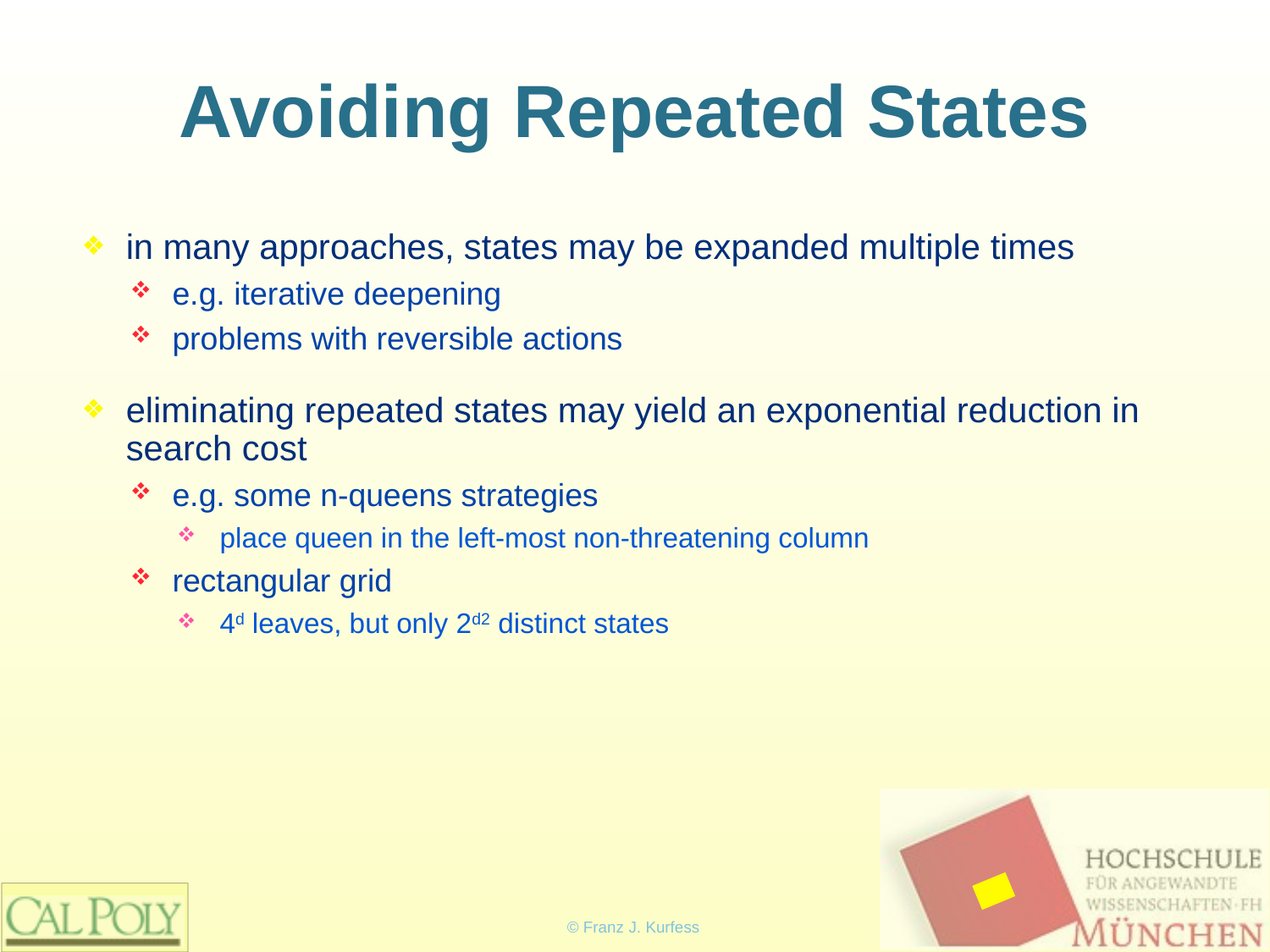

# Avoiding Repeated States
in many approaches, states may be expanded multiple times
e.g. iterative deepening
problems with reversible actions
eliminating repeated states may yield an exponential reduction in search cost
e.g. some n-queens strategies
 place queen in the left-most non-threatening column
rectangular grid
 4d leaves, but only 2d2 distinct states
120